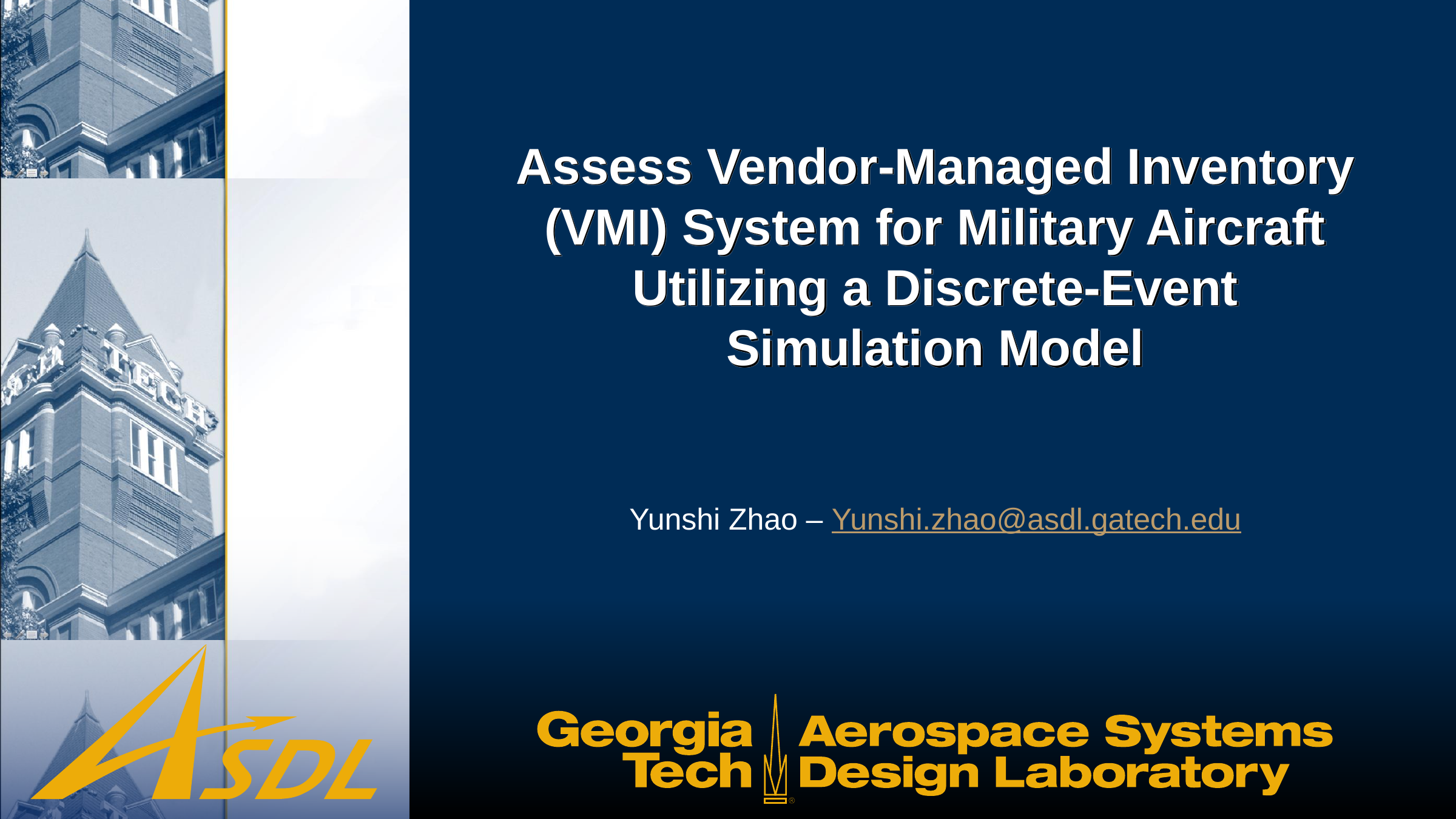

# Assess Vendor-Managed Inventory (VMI) System for Military Aircraft Utilizing a Discrete-Event Simulation Model
Yunshi Zhao – Yunshi.zhao@asdl.gatech.edu